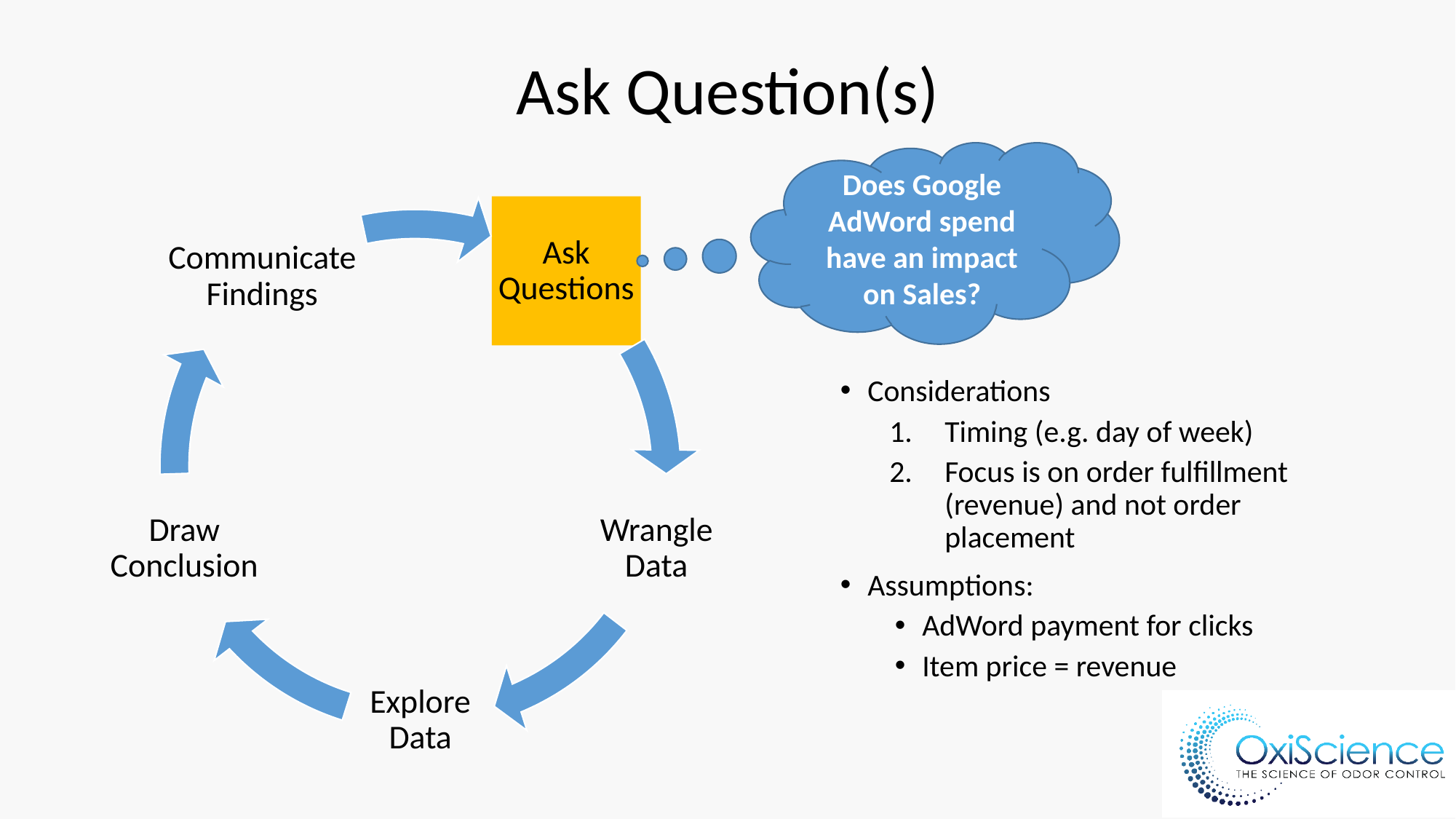

# Ask Question(s)
Does Google AdWord spend have an impact on Sales?
Ask Questions
Wrangle Data
Explore Data
Draw Conclusion
Communicate Findings
Considerations
Timing (e.g. day of week)
Focus is on order fulfillment (revenue) and not order placement
Assumptions:
AdWord payment for clicks
Item price = revenue